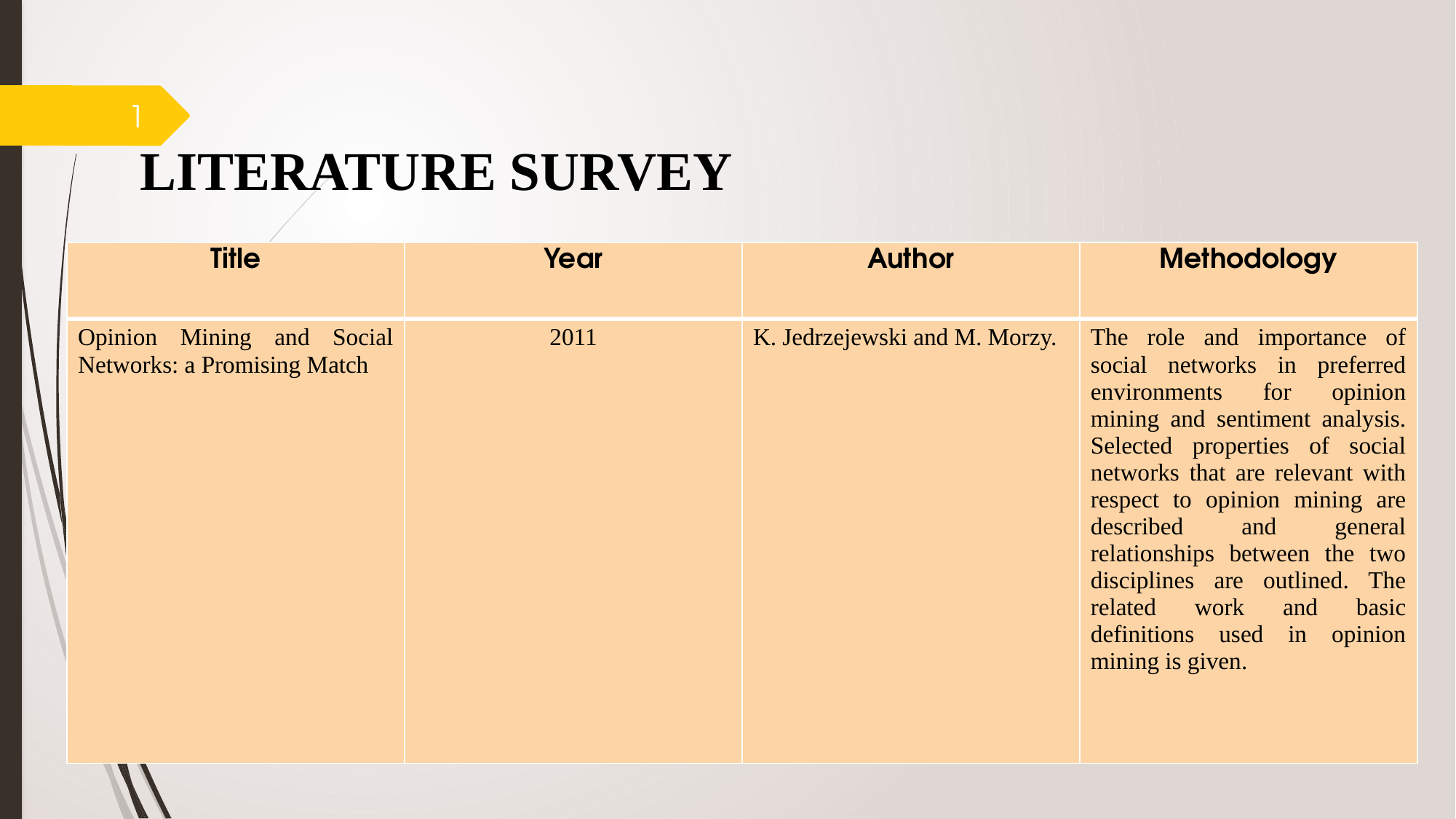

1
LITERATURE SURVEY
| Title | Year | Author | Methodology |
| --- | --- | --- | --- |
| Opinion Mining and Social Networks: a Promising Match | 2011 | K. Jedrzejewski and M. Morzy. | The role and importance of social networks in preferred environments for opinion mining and sentiment analysis. Selected properties of social networks that are relevant with respect to opinion mining are described and general relationships between the two disciplines are outlined. The related work and basic definitions used in opinion mining is given. |
5/10/2022